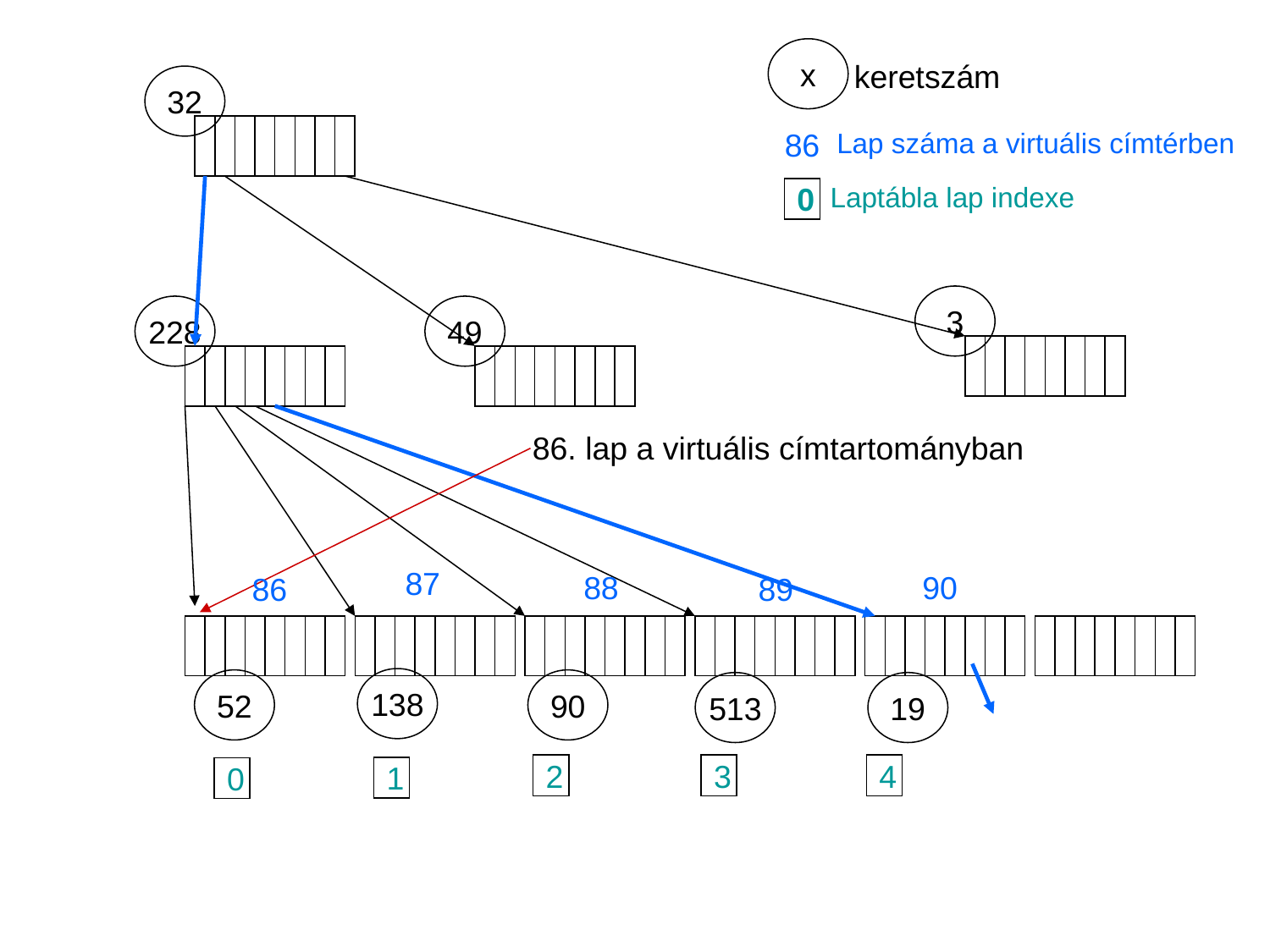

x
keretszám
32

86
Lap száma a virtuális címtérben
Laptábla lap indexe
0
3

228

49

86. lap a virtuális címtartományban
87
88
90
89
86

138
52
90
513
19
2
3
4
1
0